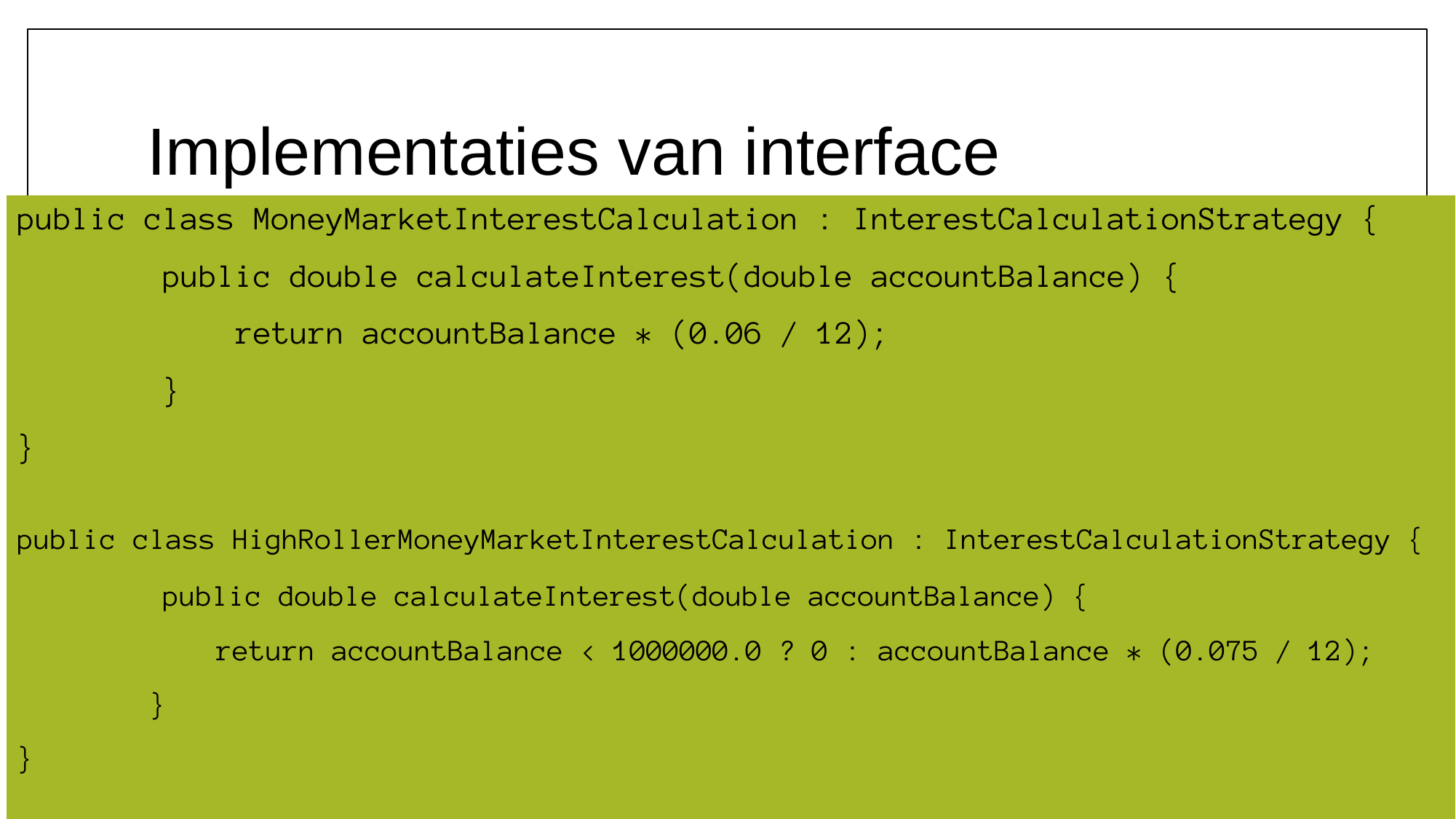

# Implementaties van interface
public class MoneyMarketInterestCalculation : InterestCalculationStrategy {
        public double calculateInterest(double accountBalance) {
            return accountBalance * (0.06 / 12);
        }
}
public class HighRollerMoneyMarketInterestCalculation : InterestCalculationStrategy {
        public double calculateInterest(double accountBalance) {
            return accountBalance < 1000000.0 ? 0 : accountBalance * (0.075 / 12);
        }
}
63